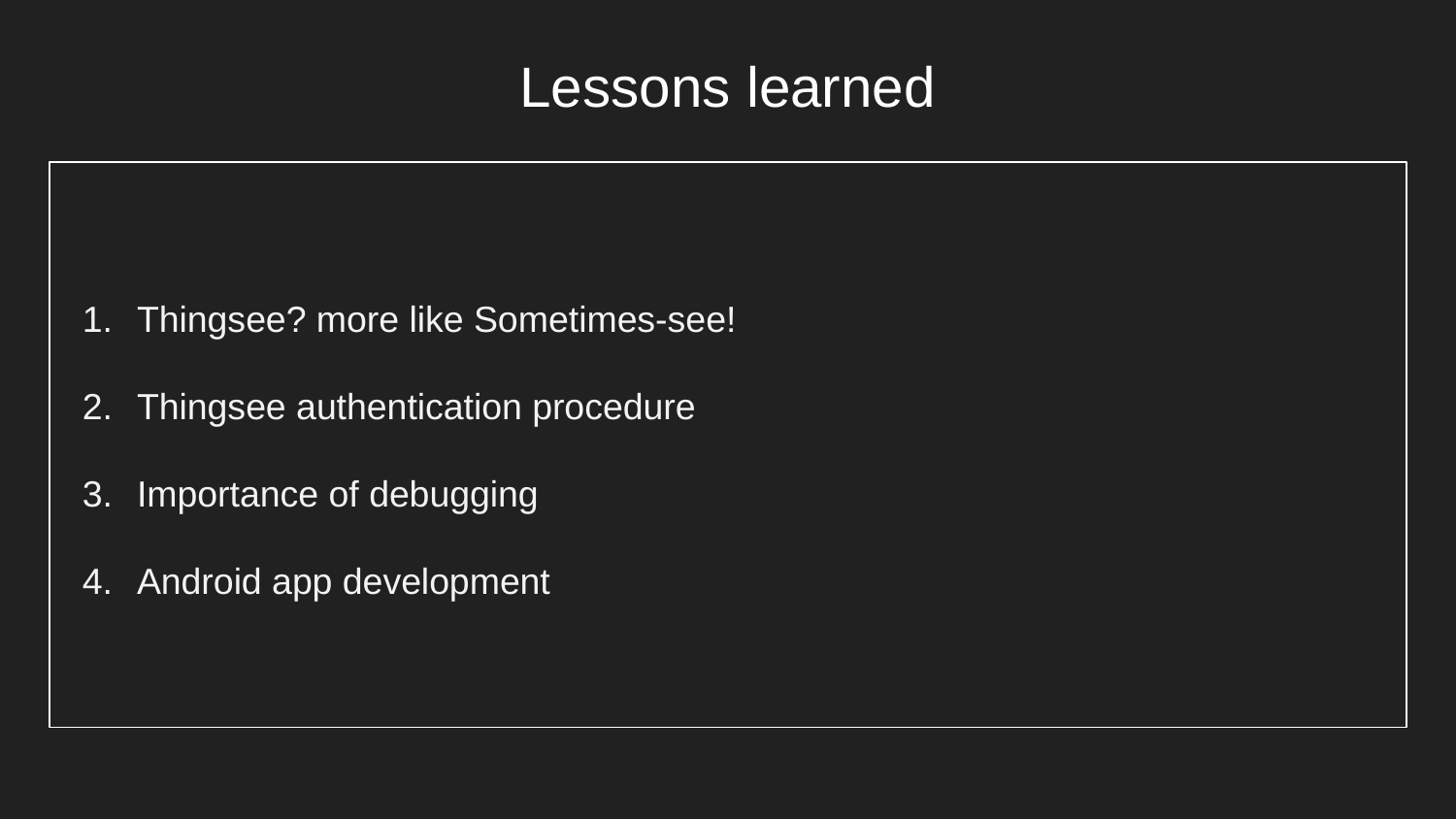

# Lessons learned

Thingsee? more like Sometimes-see!
Thingsee authentication procedure
Importance of debugging
Android app development